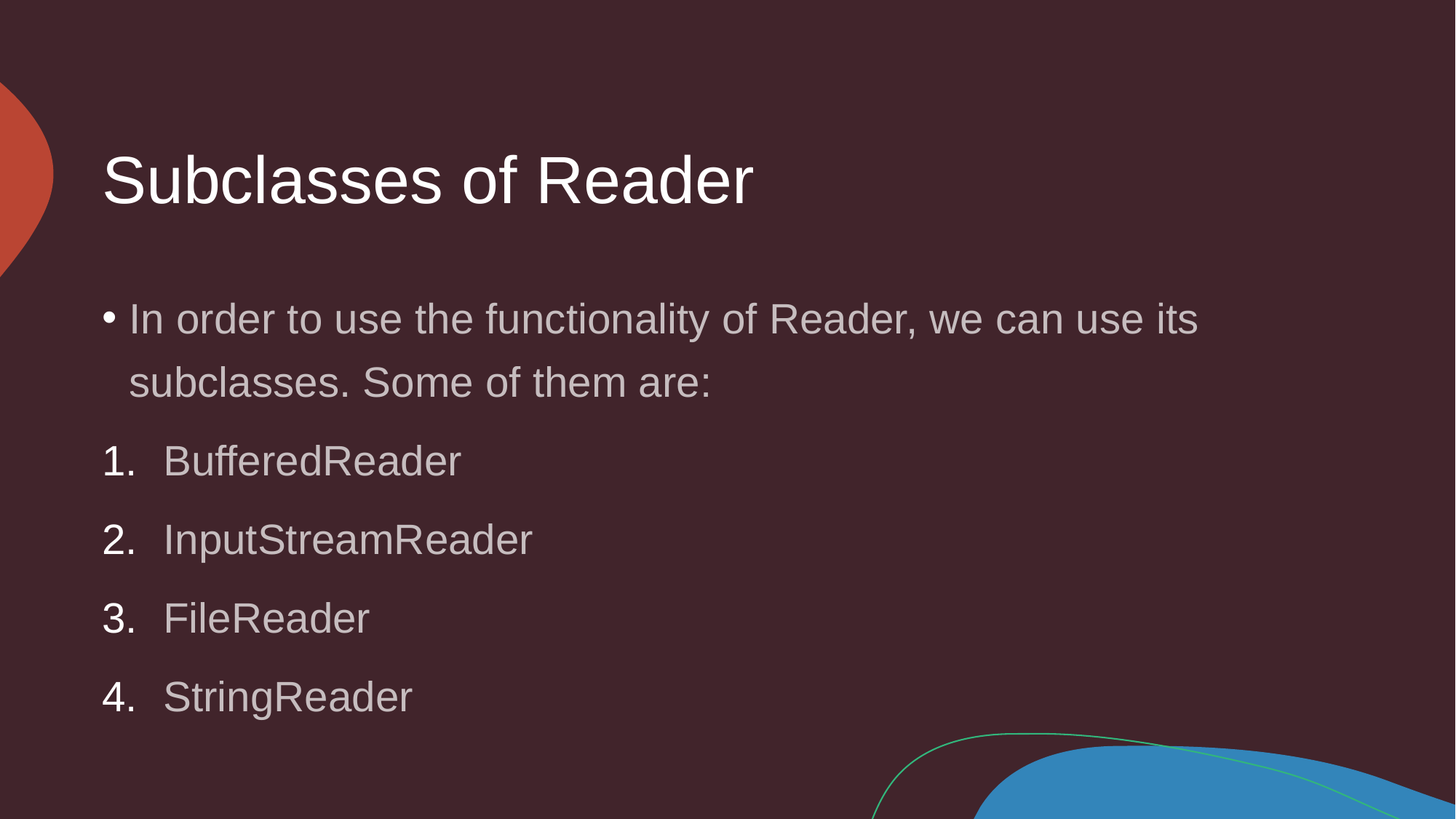

# Subclasses of Reader
In order to use the functionality of Reader, we can use its subclasses. Some of them are:
BufferedReader
InputStreamReader
FileReader
StringReader